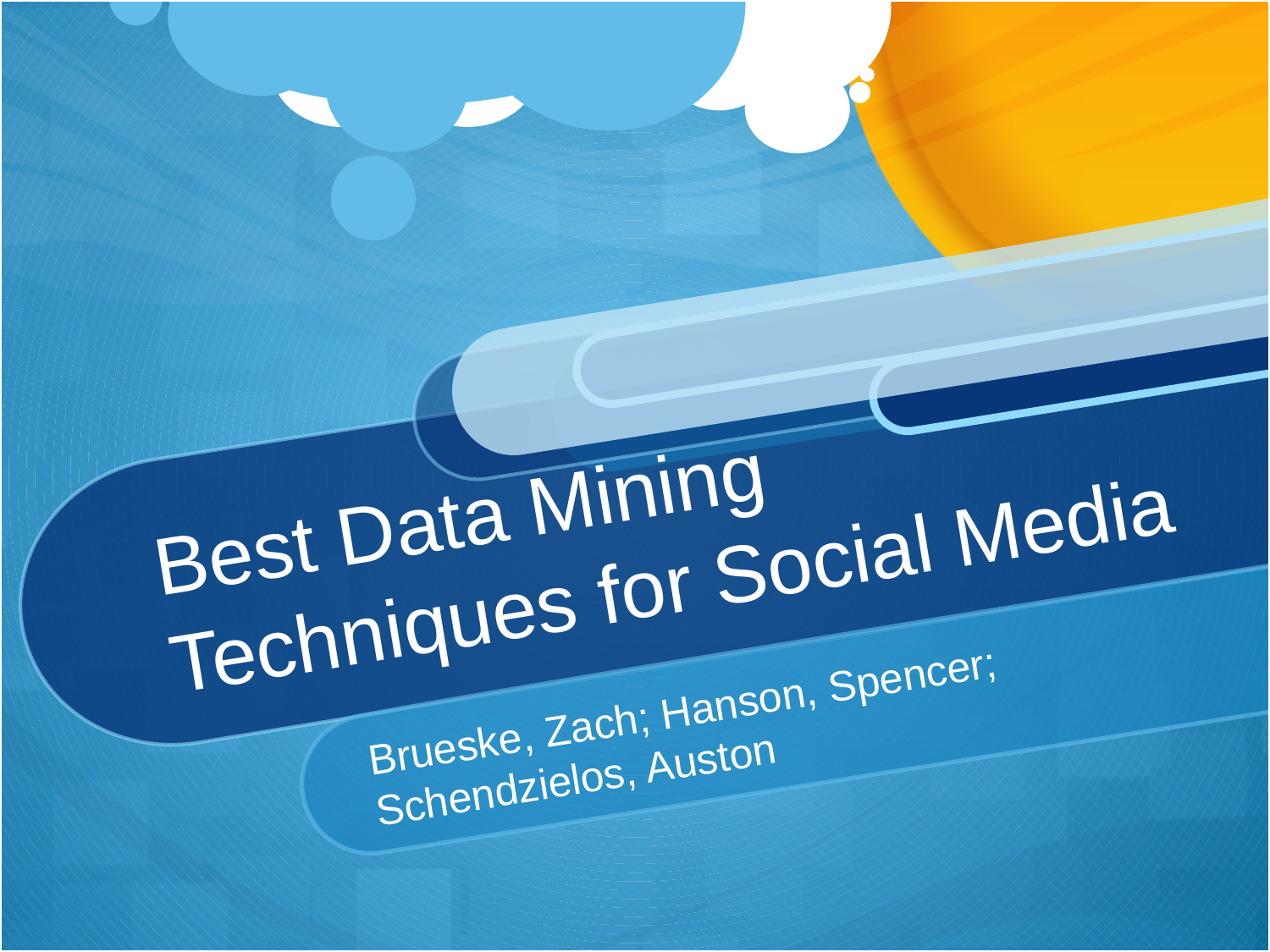

# Best Data Mining Techniques for Social Media
Brueske, Zach; Hanson, Spencer; Schendzielos, Auston